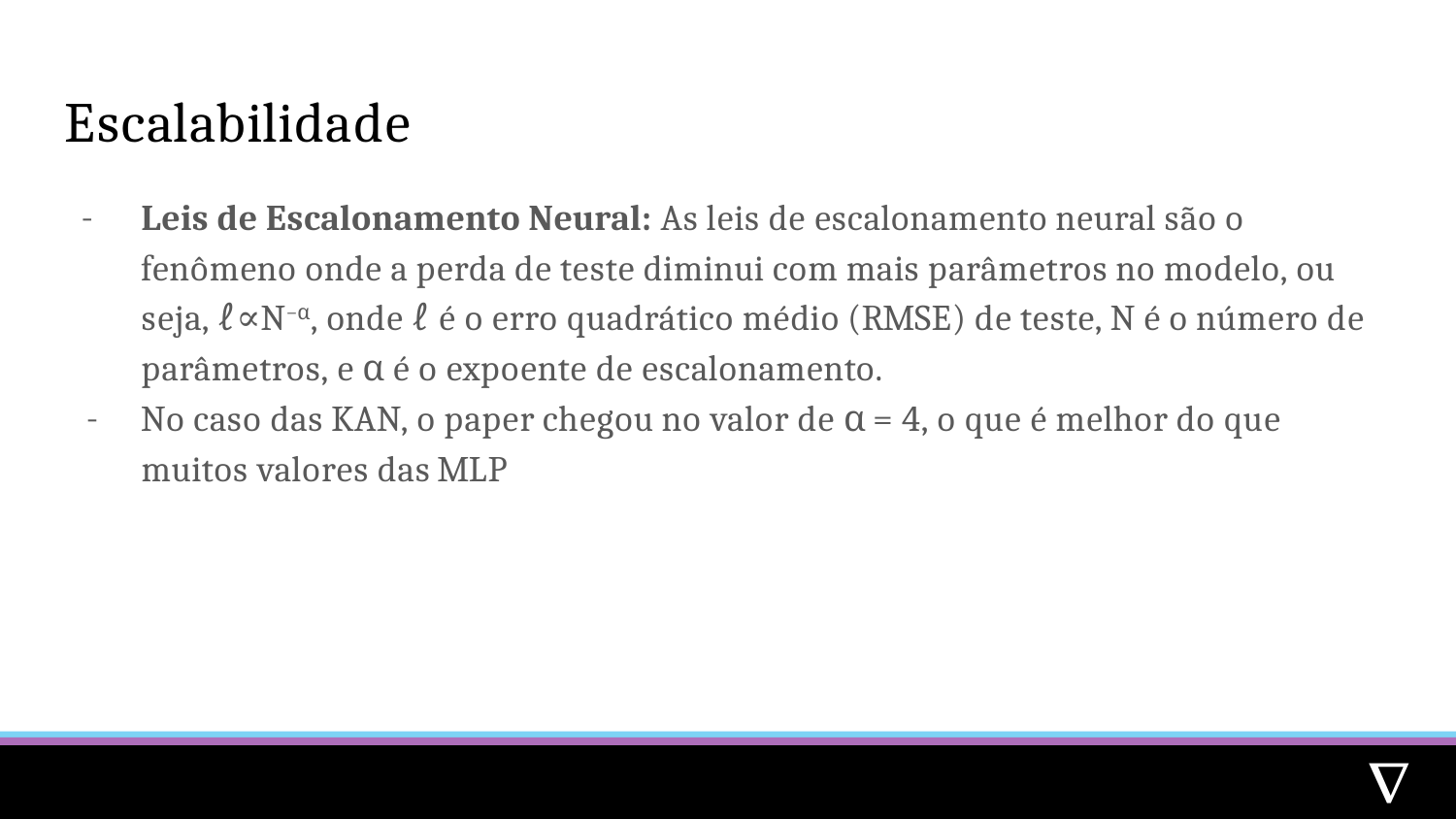

# Escalabilidade
Leis de Escalonamento Neural: As leis de escalonamento neural são o fenômeno onde a perda de teste diminui com mais parâmetros no modelo, ou seja, ℓ∝N−α, onde ℓ é o erro quadrático médio (RMSE) de teste, N é o número de parâmetros, e α é o expoente de escalonamento.
No caso das KAN, o paper chegou no valor de α = 4, o que é melhor do que muitos valores das MLP